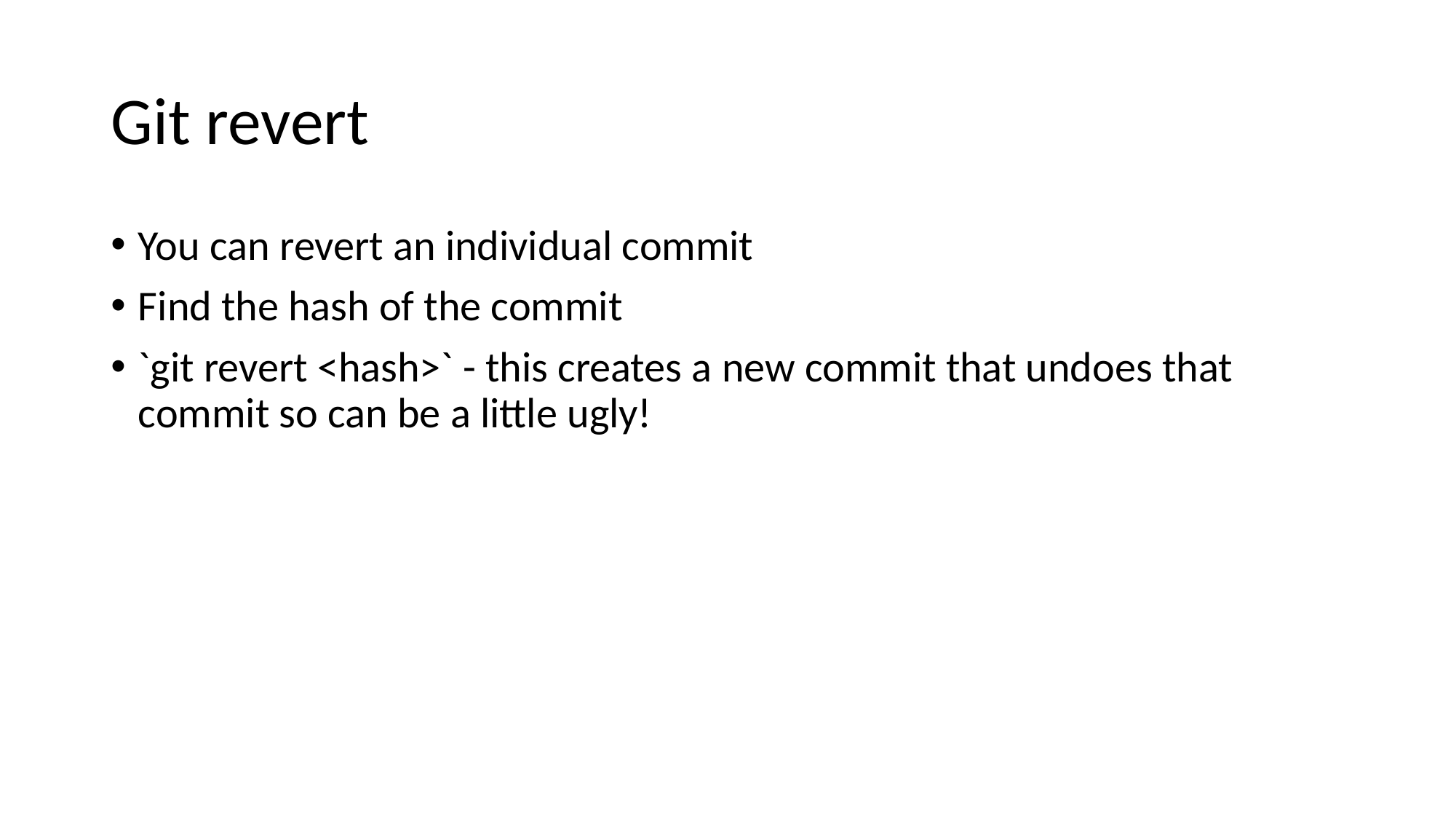

# Git revert
You can revert an individual commit
Find the hash of the commit
`git revert <hash>` - this creates a new commit that undoes that commit so can be a little ugly!